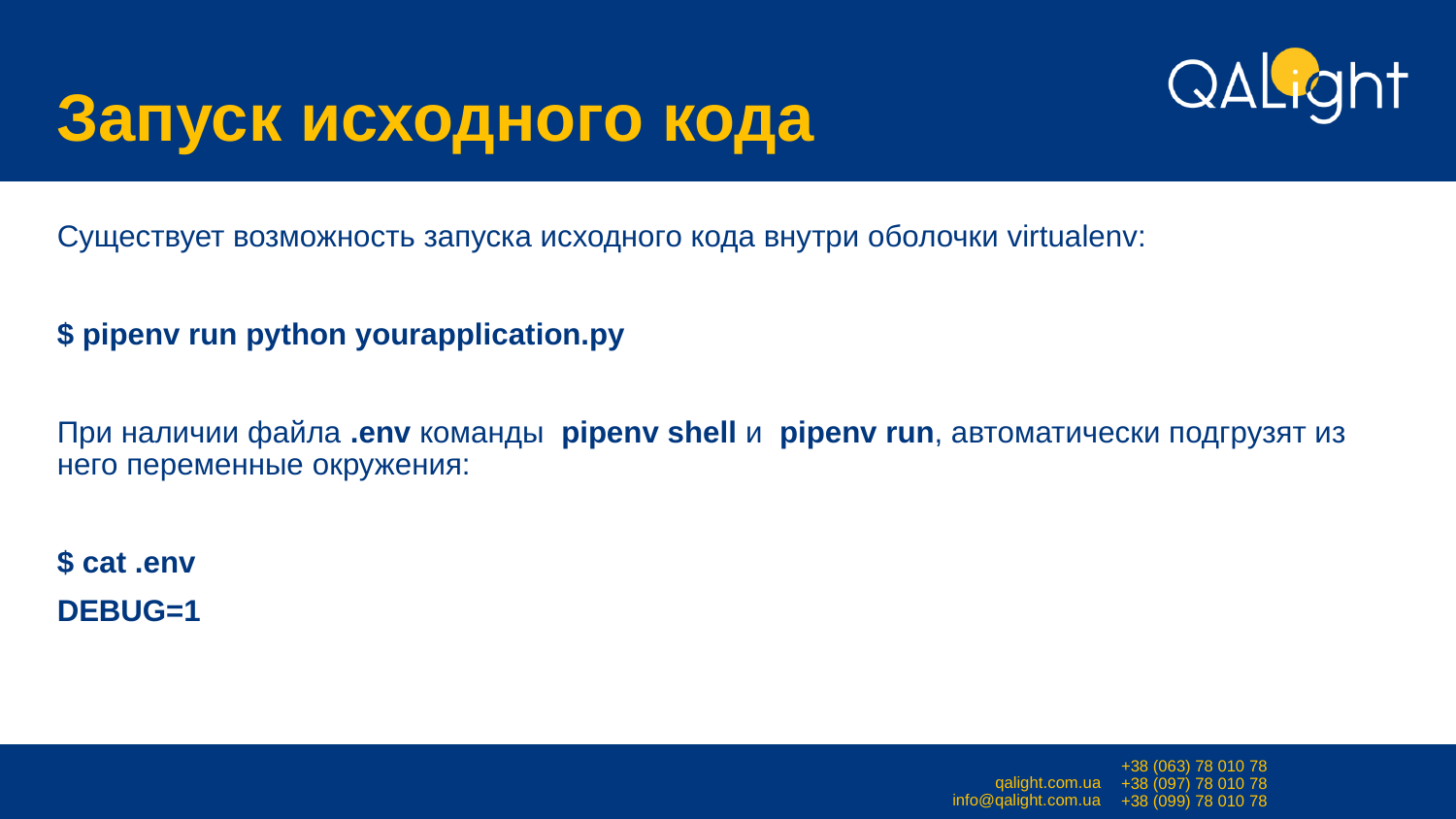

# Запуск исходного кода
Существует возможность запуска исходного кода внутри оболочки virtualenv:

$ pipenv run python yourapplication.py

При наличии файла .env команды  pipenv shell и  pipenv run, автоматически подгрузят из него переменные окружения:

$ cat .env
DEBUG=1